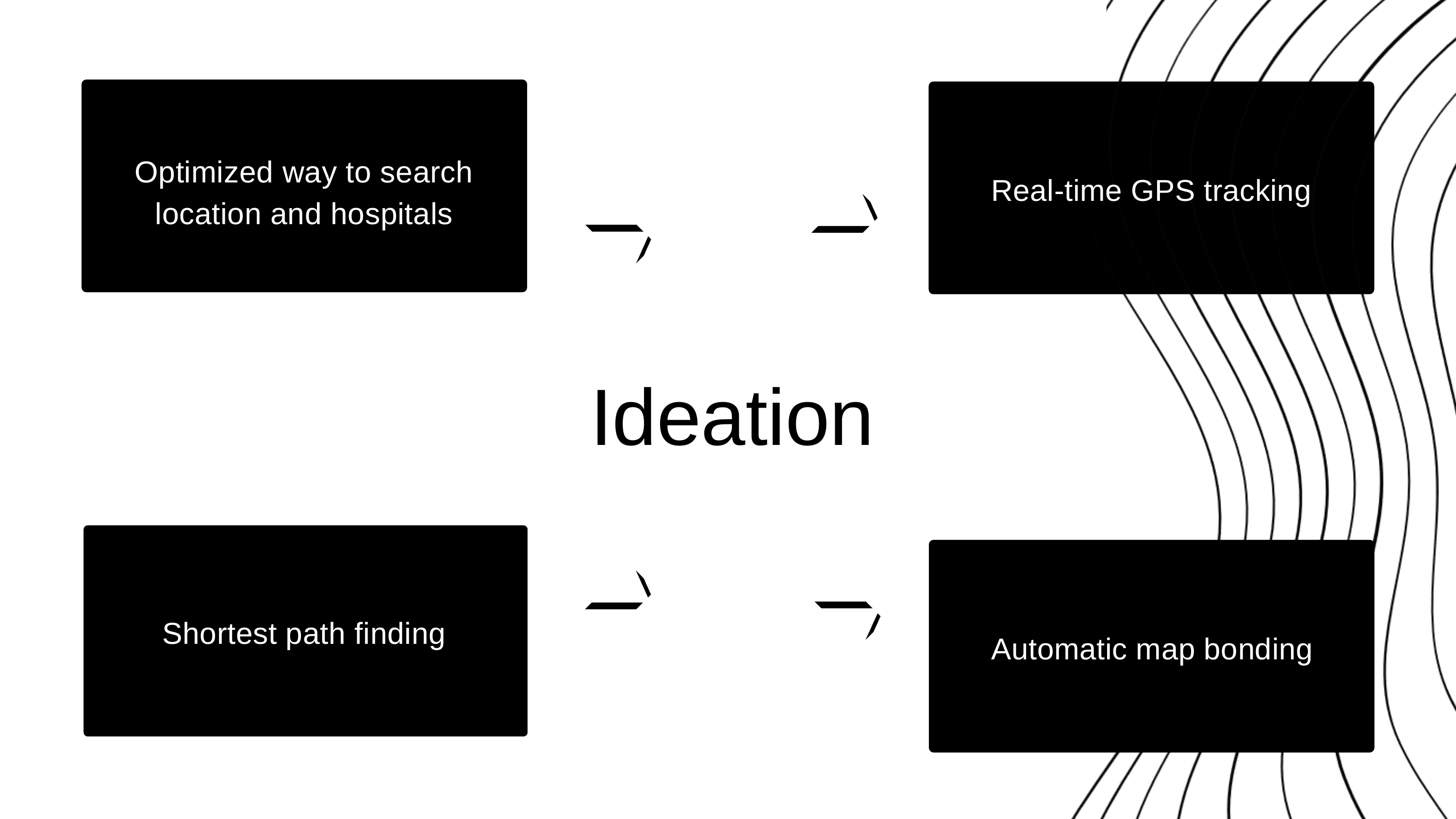

Optimized way to search location and hospitals
Real-time GPS tracking

Ideation

Shortest path finding
Automatic map bonding